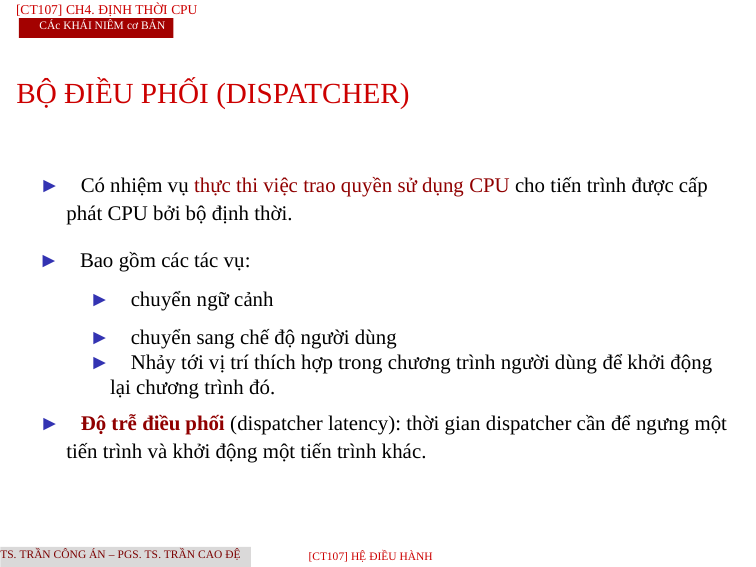

[CT107] Ch4. Định thời CPU
CÁc khái niêm cơ bản
BỘ ĐIỀU PHỐI (DISPATCHER)
►    Có nhiệm vụ thực thi việc trao quyền sử dụng CPU cho tiến trình được cấp phát CPU bởi bộ định thời.
►    Bao gồm các tác vụ:
►    chuyển ngữ cảnh
►    chuyển sang chế độ người dùng
►    Nhảy tới vị trí thích hợp trong chương trình người dùng để khởi động lại chương trình đó.
►    Độ trễ điều phối (dispatcher latency): thời gian dispatcher cần để ngưng một tiến trình và khởi động một tiến trình khác.
TS. Trần Công Án – PGS. TS. Trần Cao Đệ
[CT107] HỆ điều hành